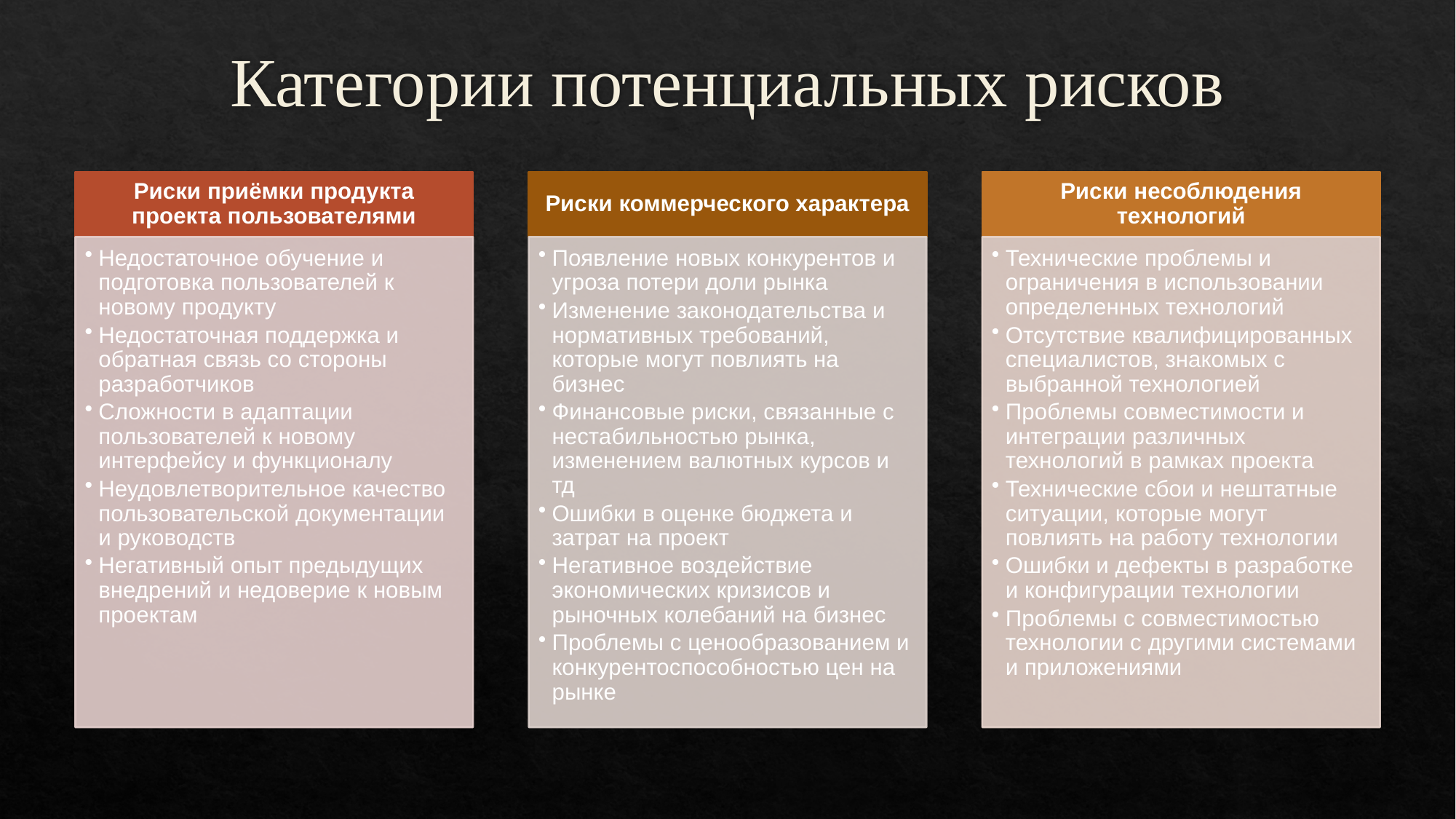

# Категории потенциальных рисков
Риски приёмки продукта проекта пользователями
Недостаточное обучение и подготовка пользователей к новому продукту
Недостаточная поддержка и обратная связь со стороны разработчиков
Сложности в адаптации пользователей к новому интерфейсу и функционалу
Неудовлетворительное качество пользовательской документации и руководств
Негативный опыт предыдущих внедрений и недоверие к новым проектам
Риски коммерческого характера
Появление новых конкурентов и угроза потери доли рынка
Изменение законодательства и нормативных требований, которые могут повлиять на бизнес
Финансовые риски, связанные с нестабильностью рынка, изменением валютных курсов и тд
Ошибки в оценке бюджета и затрат на проект
Негативное воздействие экономических кризисов и рыночных колебаний на бизнес
Проблемы с ценообразованием и конкурентоспособностью цен на рынке
Риски несоблюдения технологий
Технические проблемы и ограничения в использовании определенных технологий
Отсутствие квалифицированных специалистов, знакомых с выбранной технологией
Проблемы совместимости и интеграции различных технологий в рамках проекта
Технические сбои и нештатные ситуации, которые могут повлиять на работу технологии
Ошибки и дефекты в разработке и конфигурации технологии
Проблемы с совместимостью технологии с другими системами и приложениями